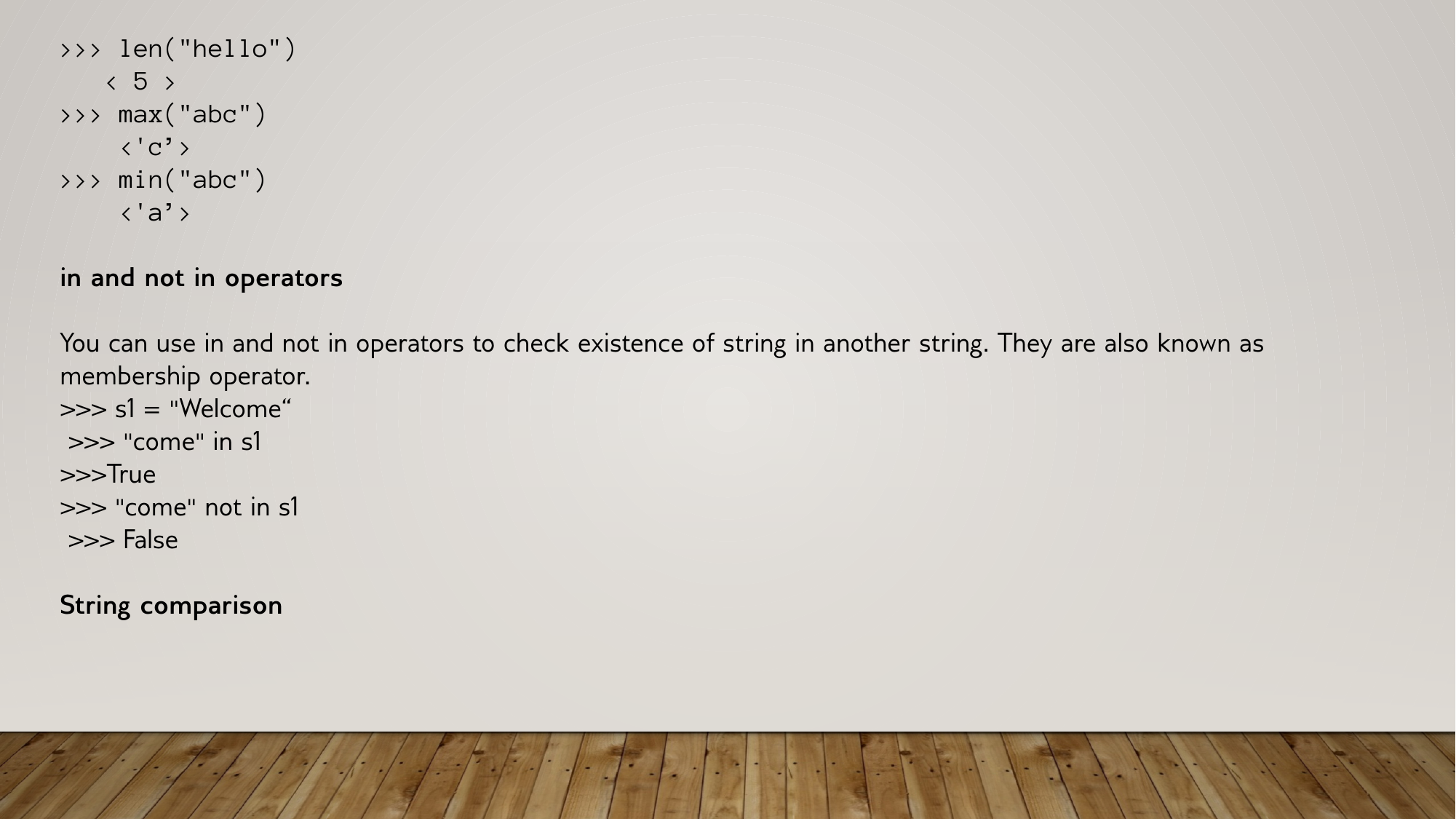

>>> len("hello")
   < 5 >
>>> max("abc")
    <'c’>
>>> min("abc")
    <'a’>

in and not in operators

You can use in and not in operators to check existence of string in another string. They are also known as membership operator.
>>> s1 = "Welcome“
 >>> "come" in s1
>>>True
>>> "come" not in s1
 >>> False

String comparison